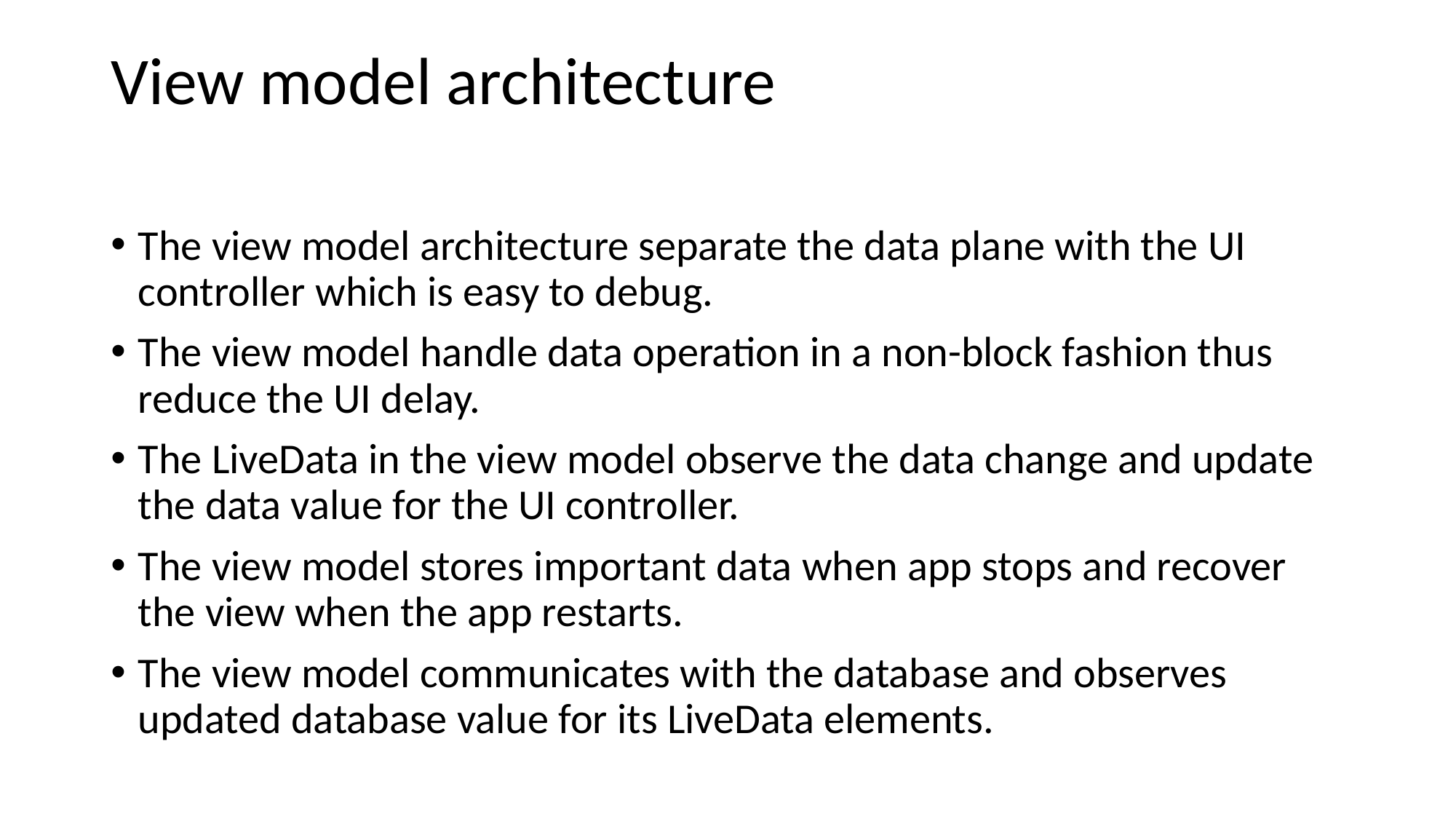

# View model architecture
The view model architecture separate the data plane with the UI controller which is easy to debug.
The view model handle data operation in a non-block fashion thus reduce the UI delay.
The LiveData in the view model observe the data change and update the data value for the UI controller.
The view model stores important data when app stops and recover the view when the app restarts.
The view model communicates with the database and observes updated database value for its LiveData elements.